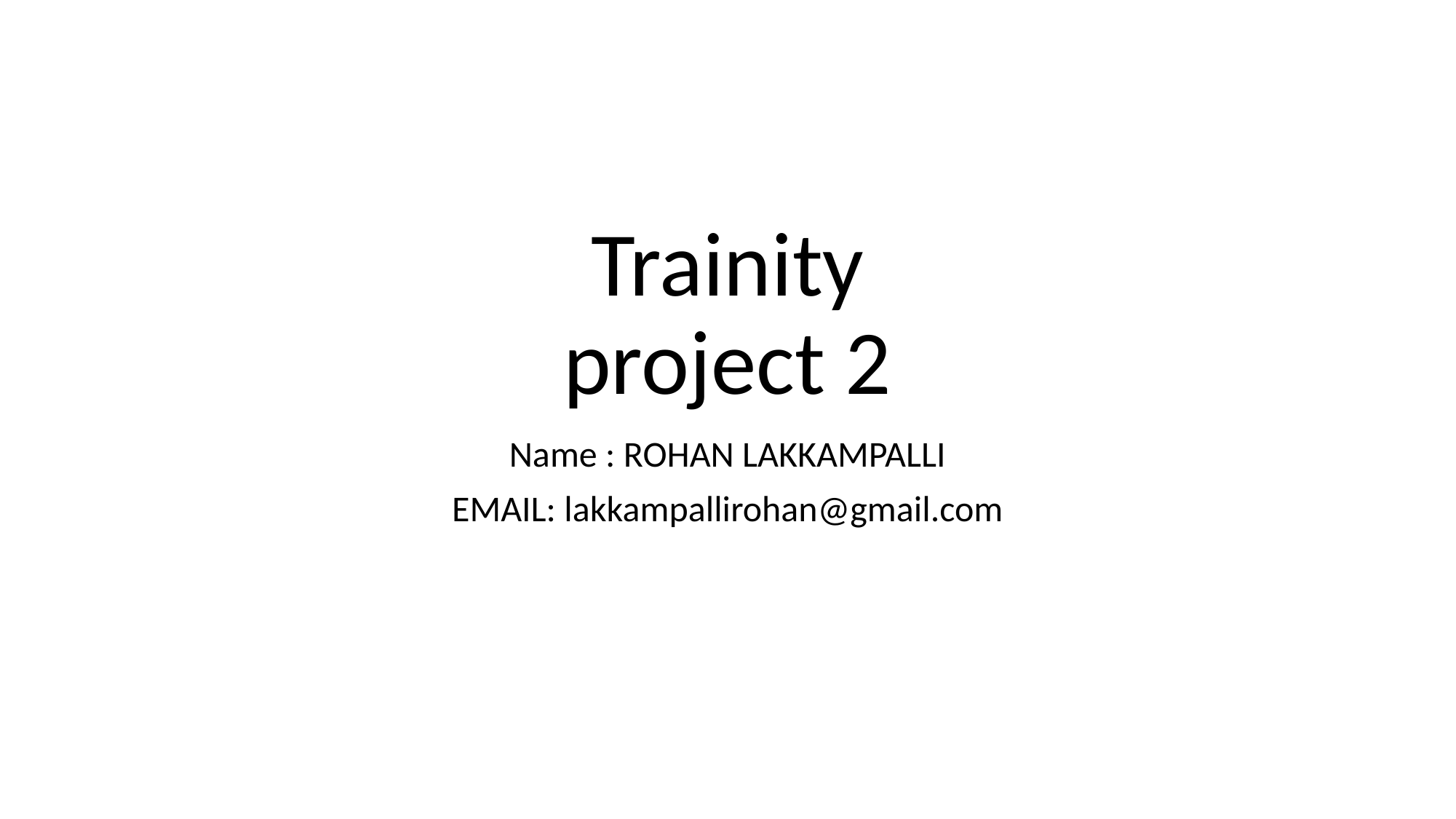

# Trainity project 2
Name : ROHAN LAKKAMPALLI
EMAIL: lakkampallirohan@gmail.com